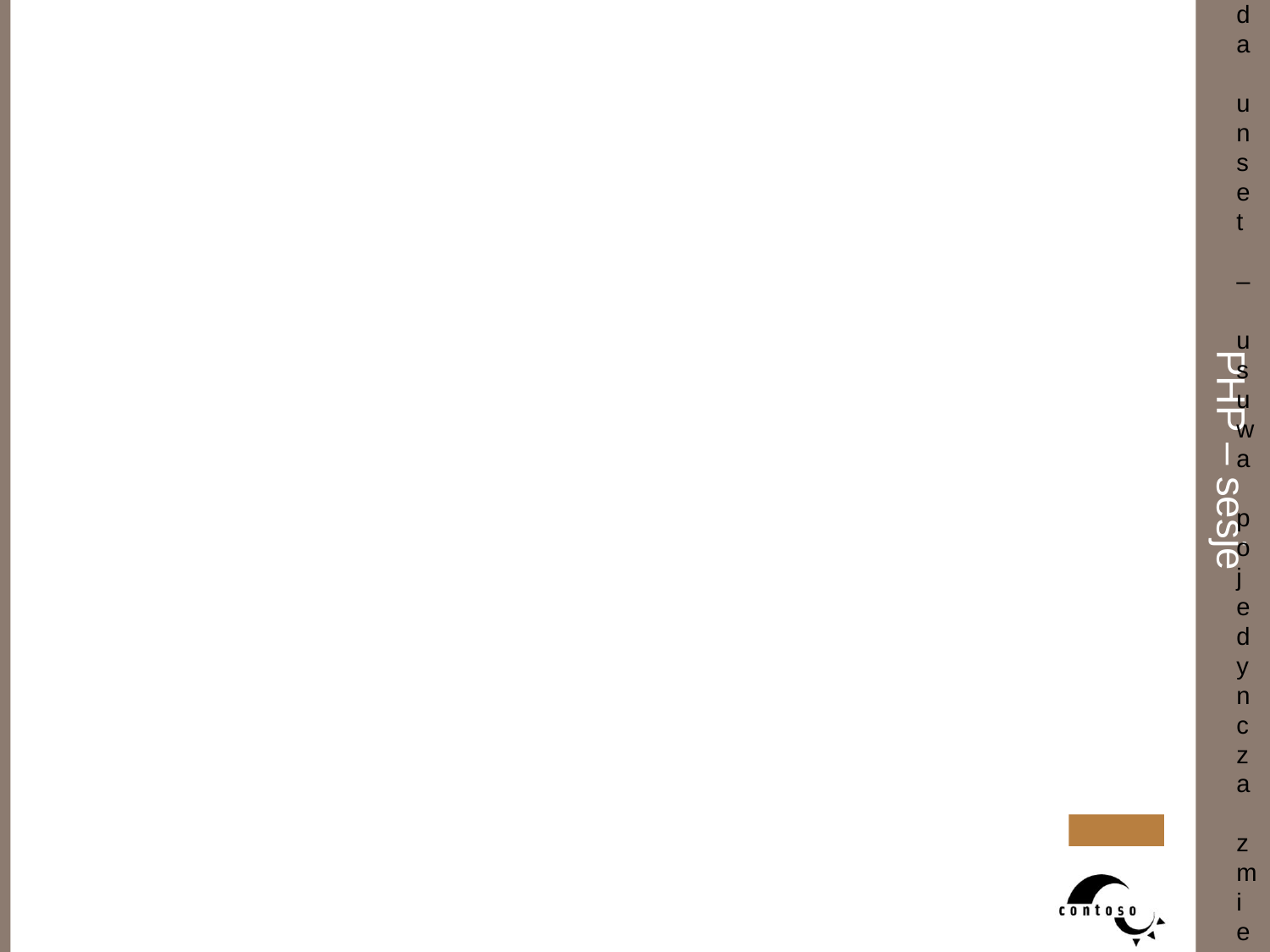

PHP – sesje
Ad. 2.

Zamykanie sesji realisowane jest przez funkcje session_de

tworzenie zmiennych - do utworzenia zmiennych sesyjnych służy tablica $_SESSION, która pod indeksem o zdefiniowanej nazwie przechowuje konkretna wartość

$_SESSION['zmienna_sesji'] = wartość;

usuwanie zmiennych sesyjnych:
metoda unset – usuwa pojedyncza zmienna wskazana jako argument

unset($_SESSION['zmienna_sesji']);

przypisanie tablicy superglobalnej tablicy pustej – usuwa wszystkie zmienne

$_SESSION = array();

czytanie zmiennej sesyjnej - polega na odwołaniu się do odpowiedniego indeksu tablicy superglobalnej $_SESSION

Echo $_SESSION['zmienna_sesji'];